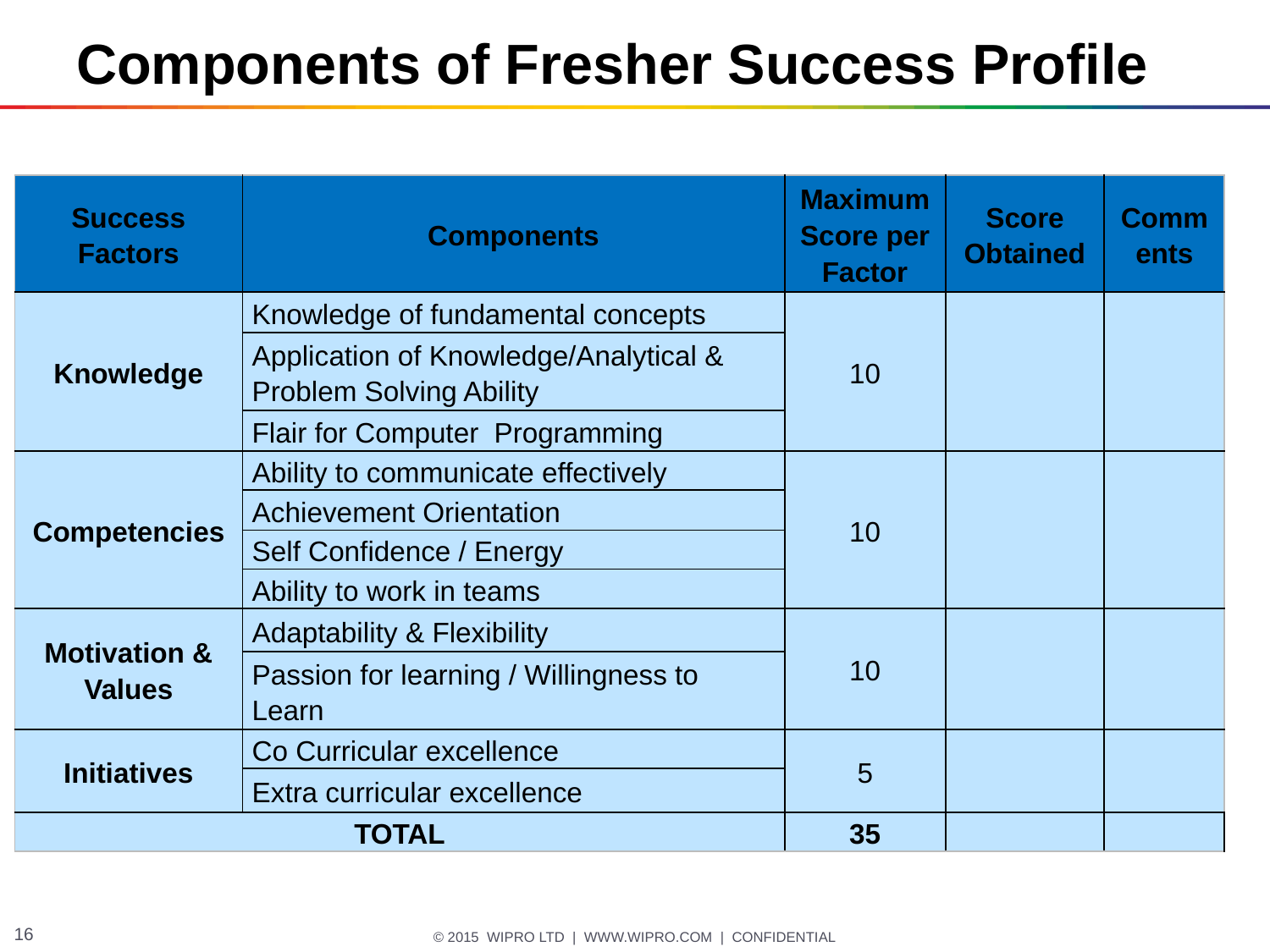

# Components of Fresher Success Profile
| Success Factors | Components | Maximum Score per Factor | Score Obtained | Comments |
| --- | --- | --- | --- | --- |
| Knowledge | Knowledge of fundamental concepts | 10 |  |  |
|  | Application of Knowledge/Analytical & Problem Solving Ability |  |  |  |
|  | Flair for Computer Programming |  |  |  |
| Competencies | Ability to communicate effectively | 10 |  |  |
|  | Achievement Orientation |  |  |  |
|  | Self Confidence / Energy |  |  |  |
|  | Ability to work in teams |  |  |  |
| Motivation & Values | Adaptability & Flexibility | 10 |  |  |
|  | Passion for learning / Willingness to Learn |  |  |  |
| Initiatives | Co Curricular excellence | 5 |  |  |
|  | Extra curricular excellence |  |  |  |
| TOTAL |  | 35 |  |  |